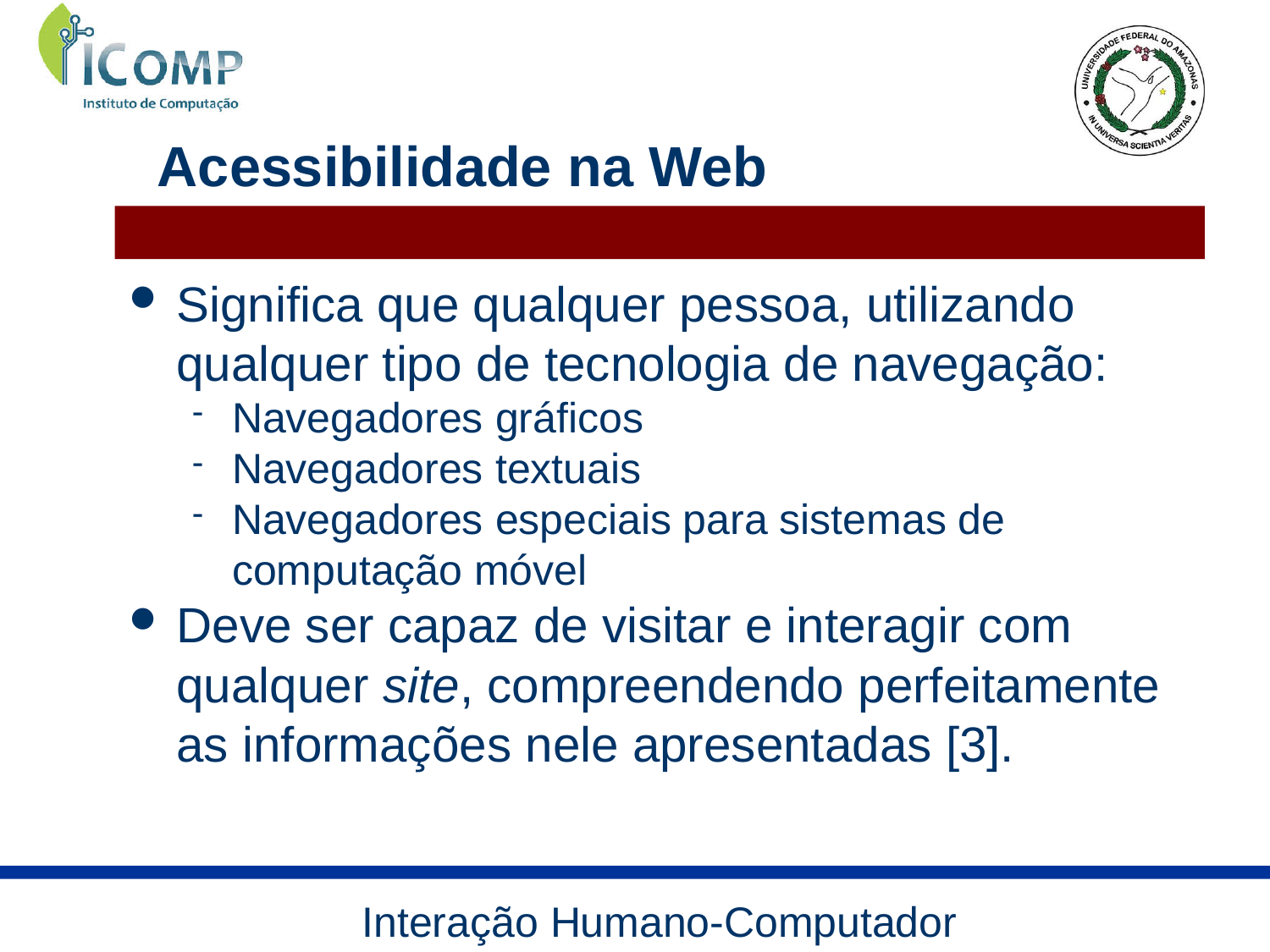

Acessibilidade na Web
Significa que qualquer pessoa, utilizando qualquer tipo de tecnologia de navegação:
Navegadores gráficos
Navegadores textuais
Navegadores especiais para sistemas de computação móvel
Deve ser capaz de visitar e interagir com qualquer site, compreendendo perfeitamente as informações nele apresentadas [3].
Interação Humano-Computador